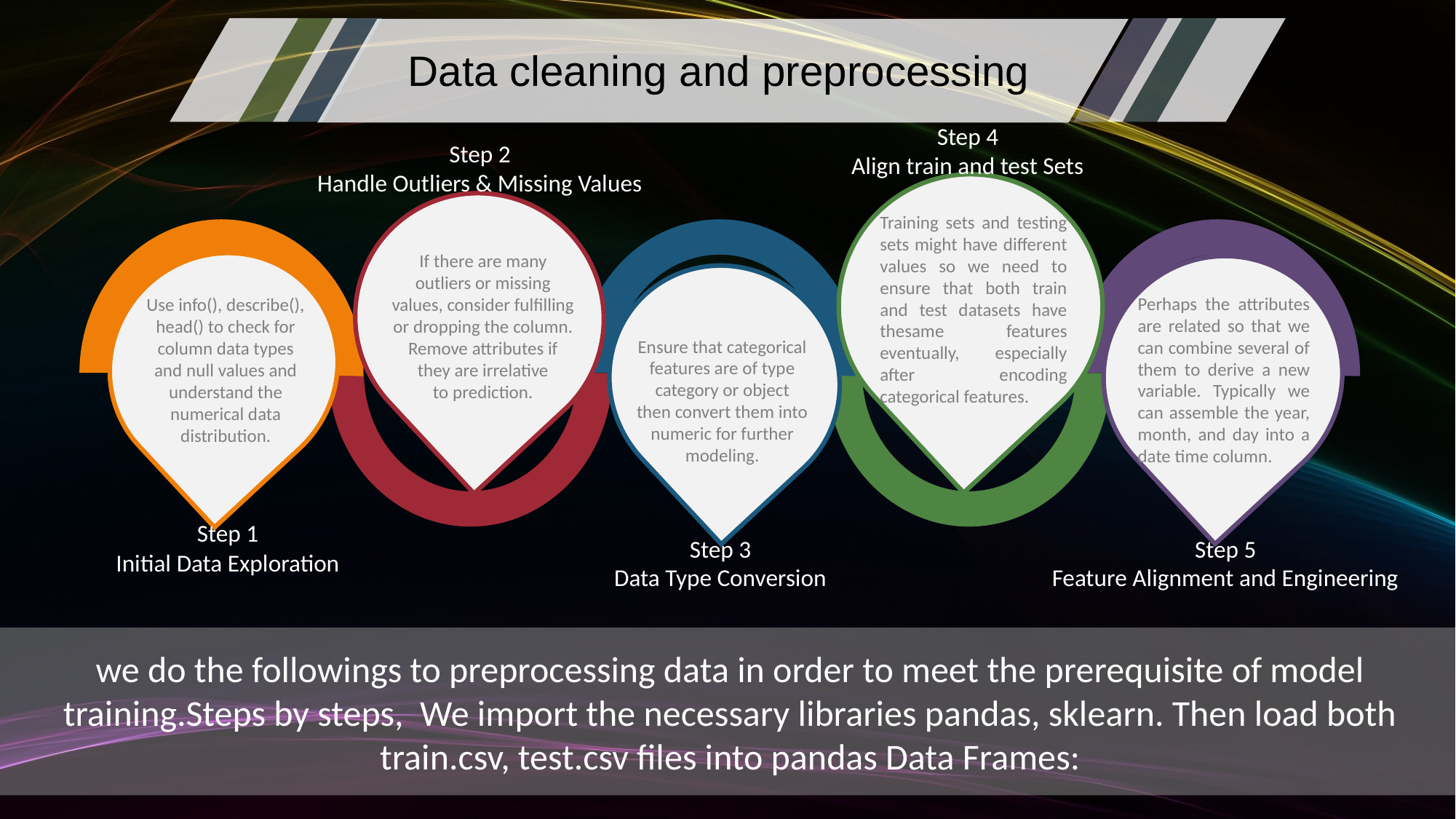

Data cleaning and preprocessing
Step 4
Align train and test Sets
Step 2
Handle Outliers & Missing Values

Training sets and testing sets might have different values so we need to ensure that both train and test datasets have thesame features eventually, especially after encoding categorical features.
﻿

If there are many outliers or missing values, consider fulfilling
or dropping the column. Remove attributes if they are irrelative
to prediction.

Use info(), describe(), head() to check for column data types
and null values and understand the numerical data distribution.

Perhaps the attributes are related so that we can combine several of them to derive a new variable. Typically we can assemble the year, month, and day into a date time column.
Ensure that categorical features are of type category or object
then convert them into numeric for further modeling.
Step 1
Initial Data Exploration
Step 3
Data Type Conversion
Step 5
Feature Alignment and Engineering

we do the followings to preprocessing data in order to meet the prerequisite of model training.Steps by steps,  We import the necessary libraries pandas, sklearn. Then load both train.csv, test.csv files into pandas Data Frames: